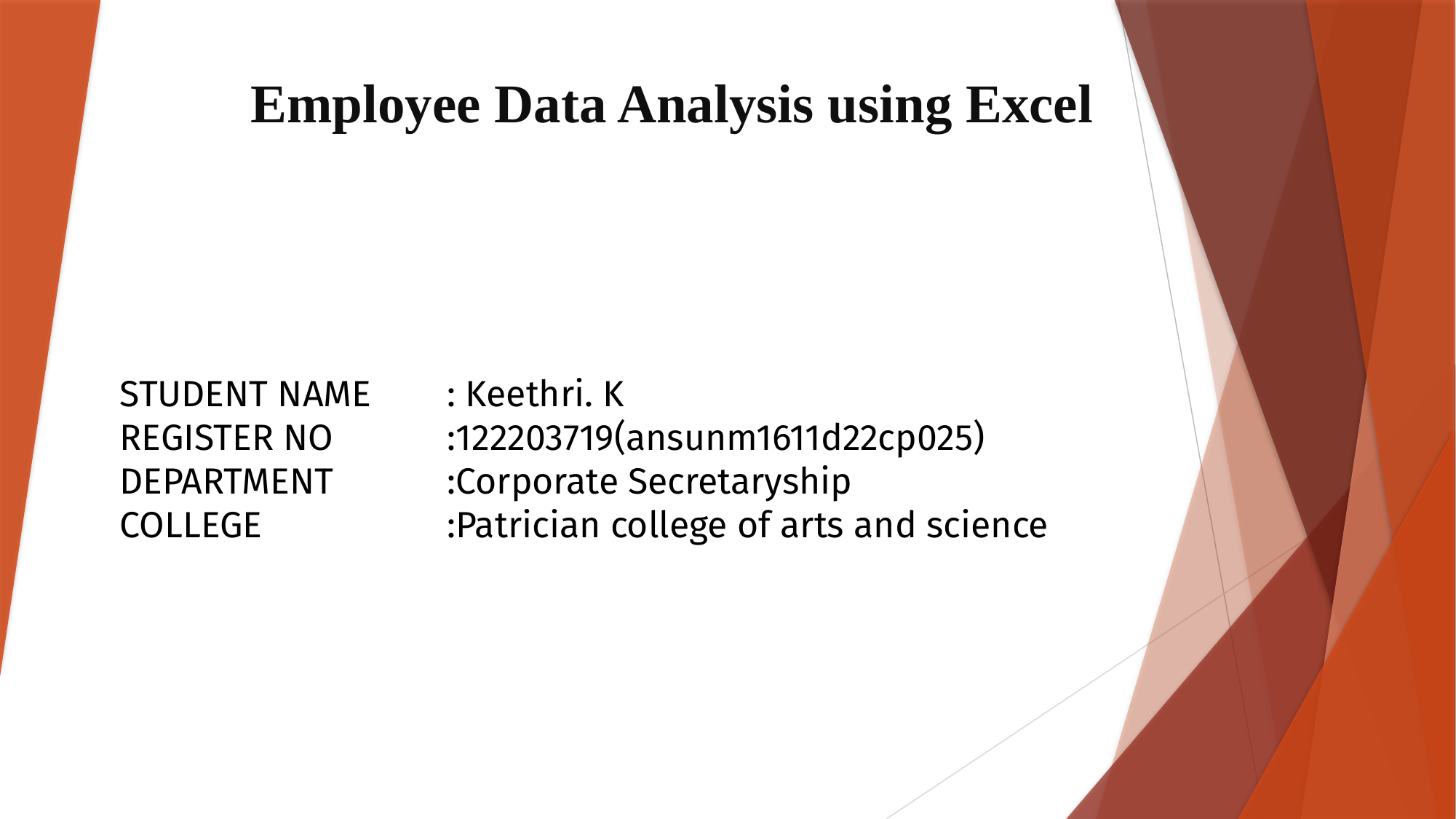

# Employee Data Analysis using Excel
STUDENT NAME	: Keethri. K
REGISTER NO		:122203719(ansunm1611d22cp025)
DEPARTMENT		:Corporate Secretaryship
COLLEGE		:Patrician college of arts and science

1